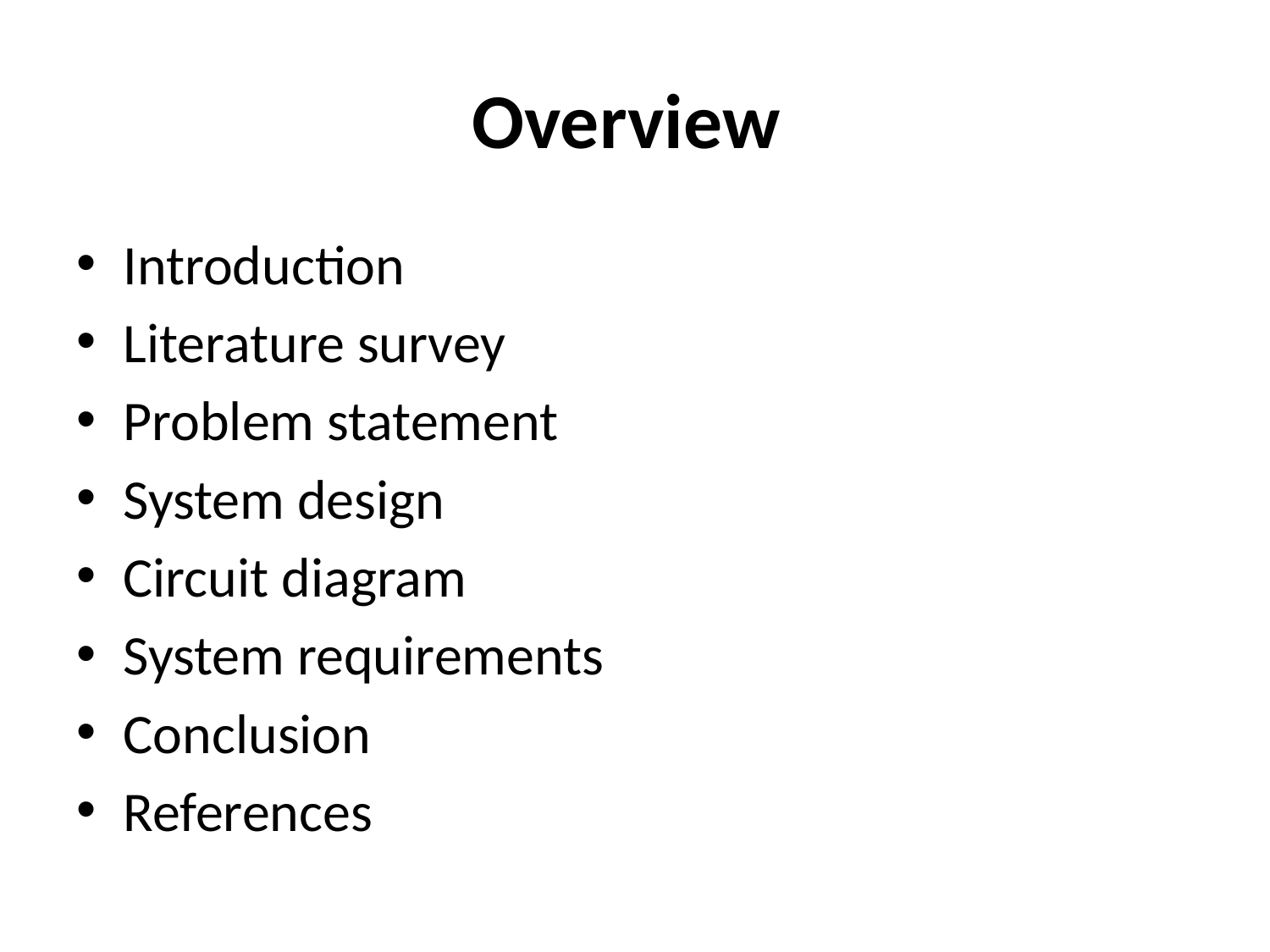

# Overview
Introduction
Literature survey
Problem statement
System design
Circuit diagram
System requirements
Conclusion
References